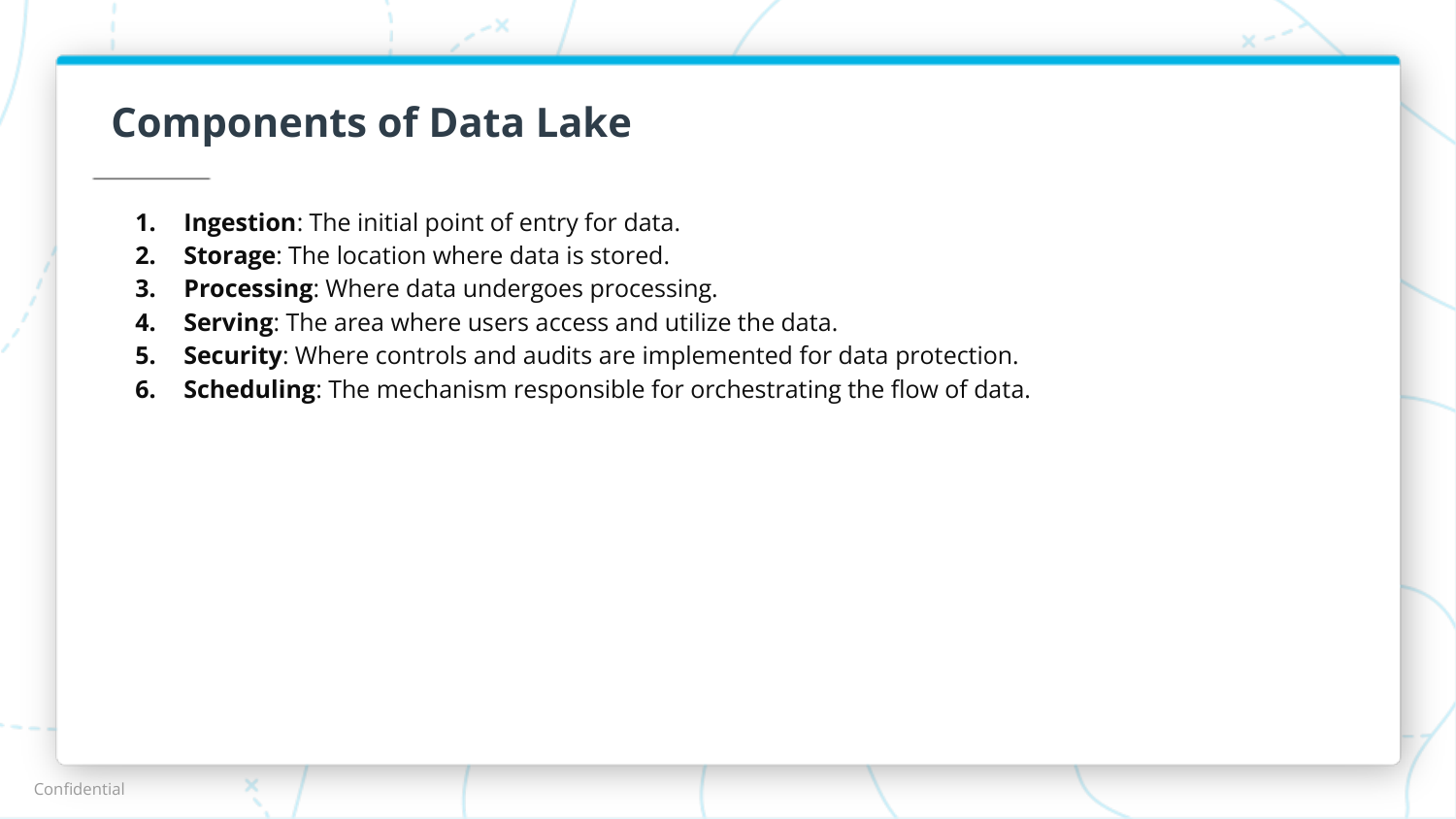

# Components of Data Lake
Ingestion: The initial point of entry for data.
Storage: The location where data is stored.
Processing: Where data undergoes processing.
Serving: The area where users access and utilize the data.
Security: Where controls and audits are implemented for data protection.
Scheduling: The mechanism responsible for orchestrating the flow of data.